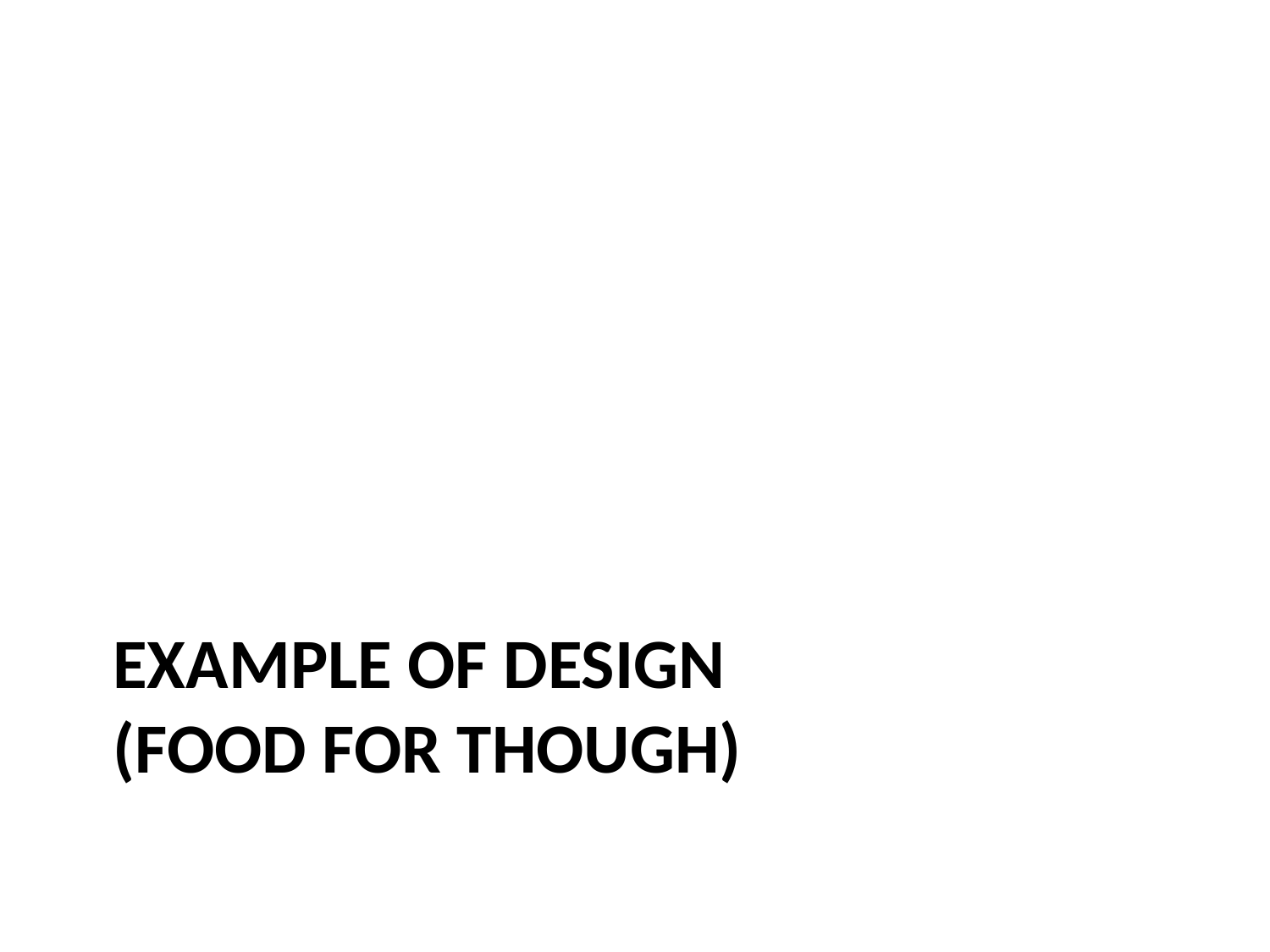

# Example of design (food for though)